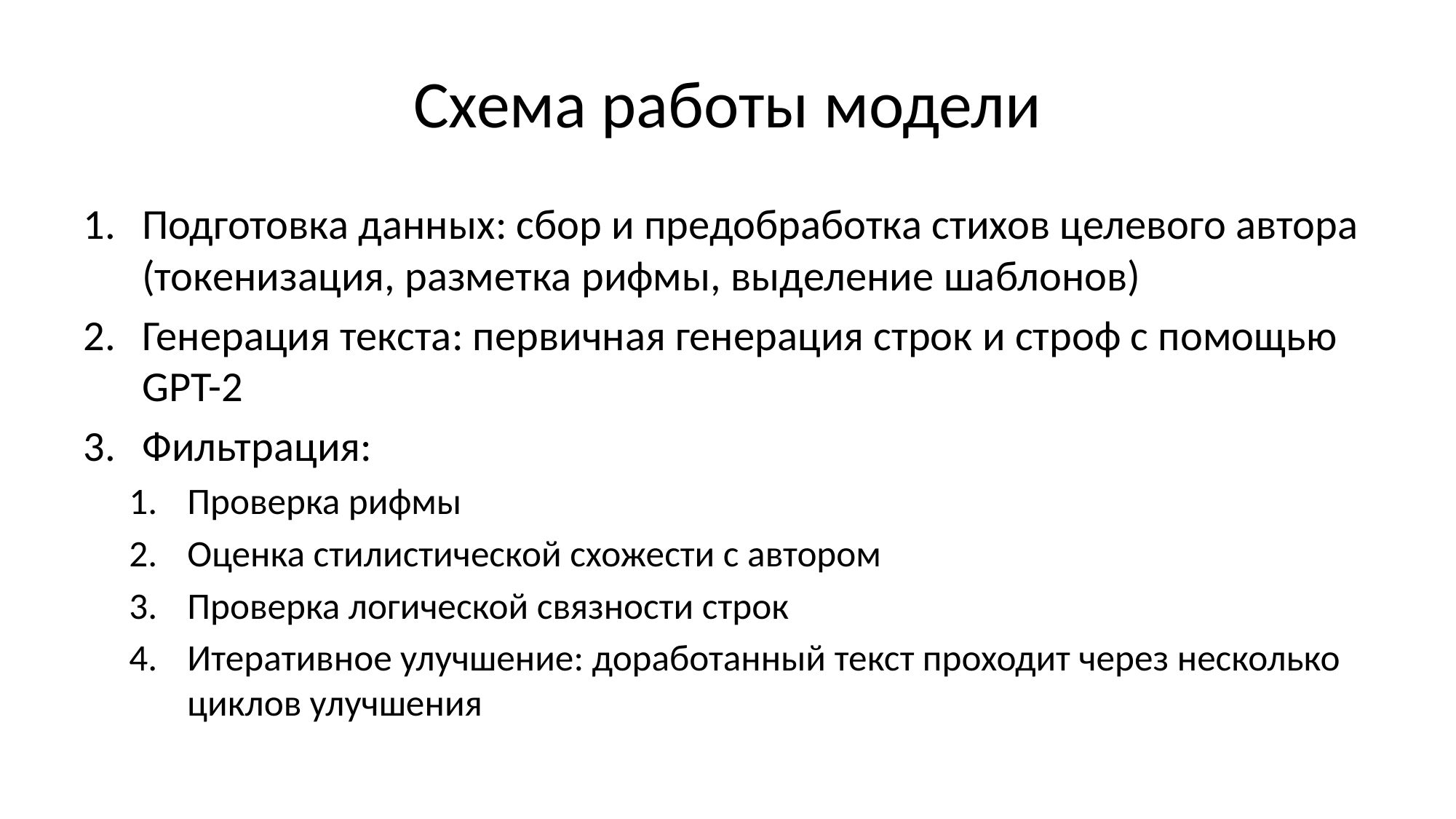

# Схема работы модели
Подготовка данных: сбор и предобработка стихов целевого автора (токенизация, разметка рифмы, выделение шаблонов)
Генерация текста: первичная генерация строк и строф с помощью GPT-2
Фильтрация:
Проверка рифмы
Оценка стилистической схожести с автором
Проверка логической связности строк
Итеративное улучшение: доработанный текст проходит через несколько циклов улучшения